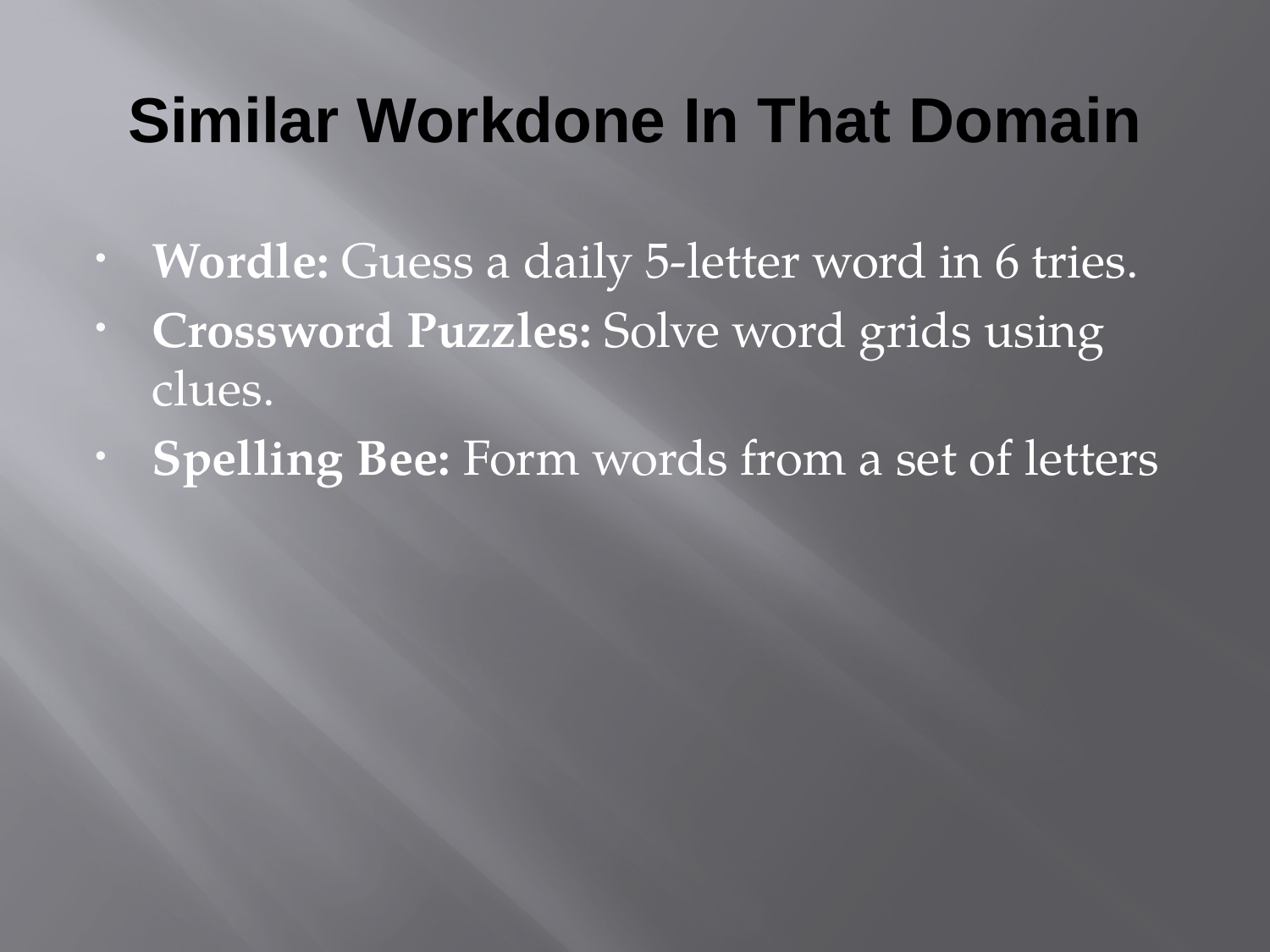

# Similar Workdone In That Domain
Wordle: Guess a daily 5-letter word in 6 tries.
Crossword Puzzles: Solve word grids using clues.
Spelling Bee: Form words from a set of letters